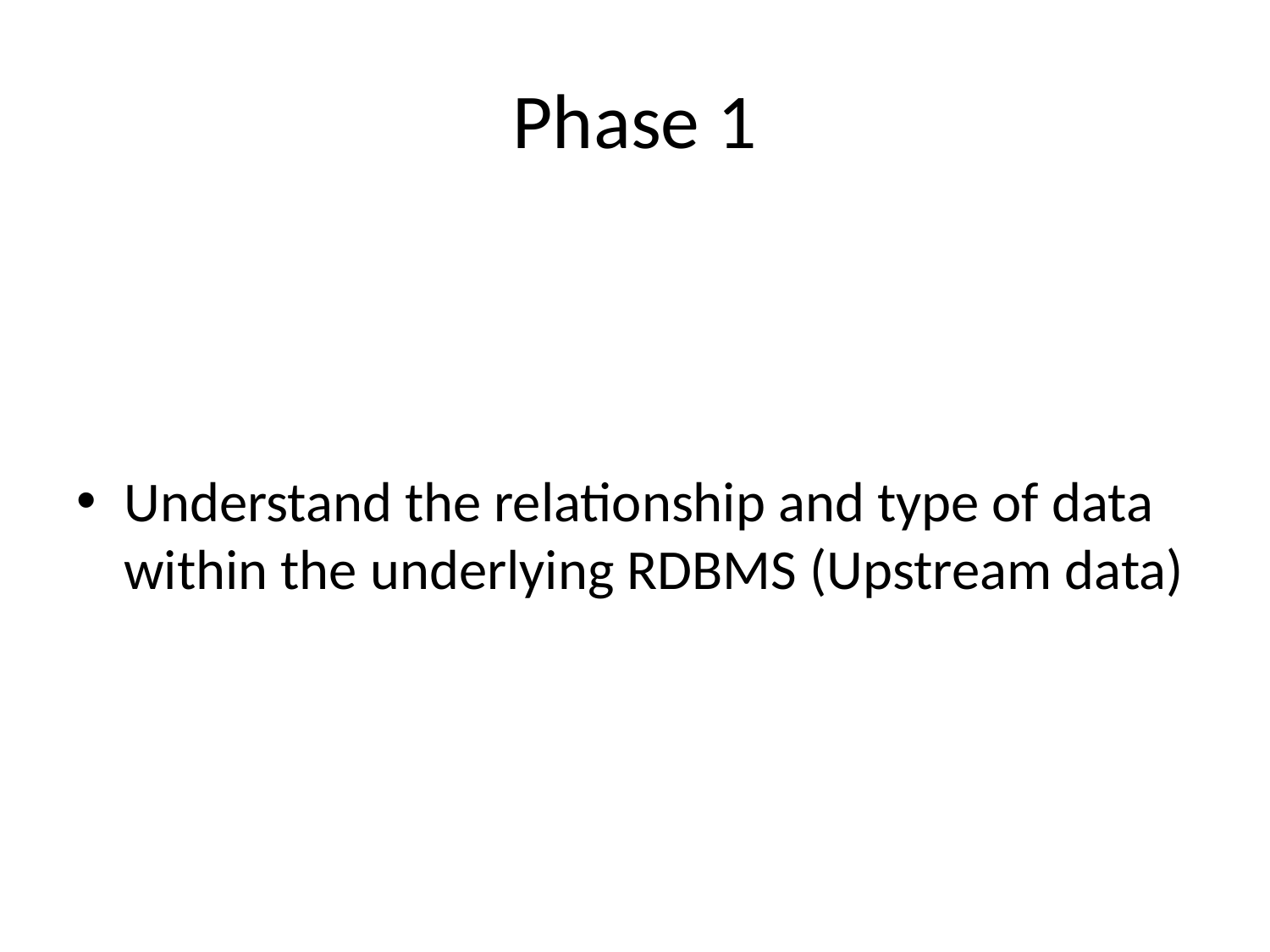

# Phase 1

Understand the relationship and type of data within the underlying RDBMS (Upstream data)